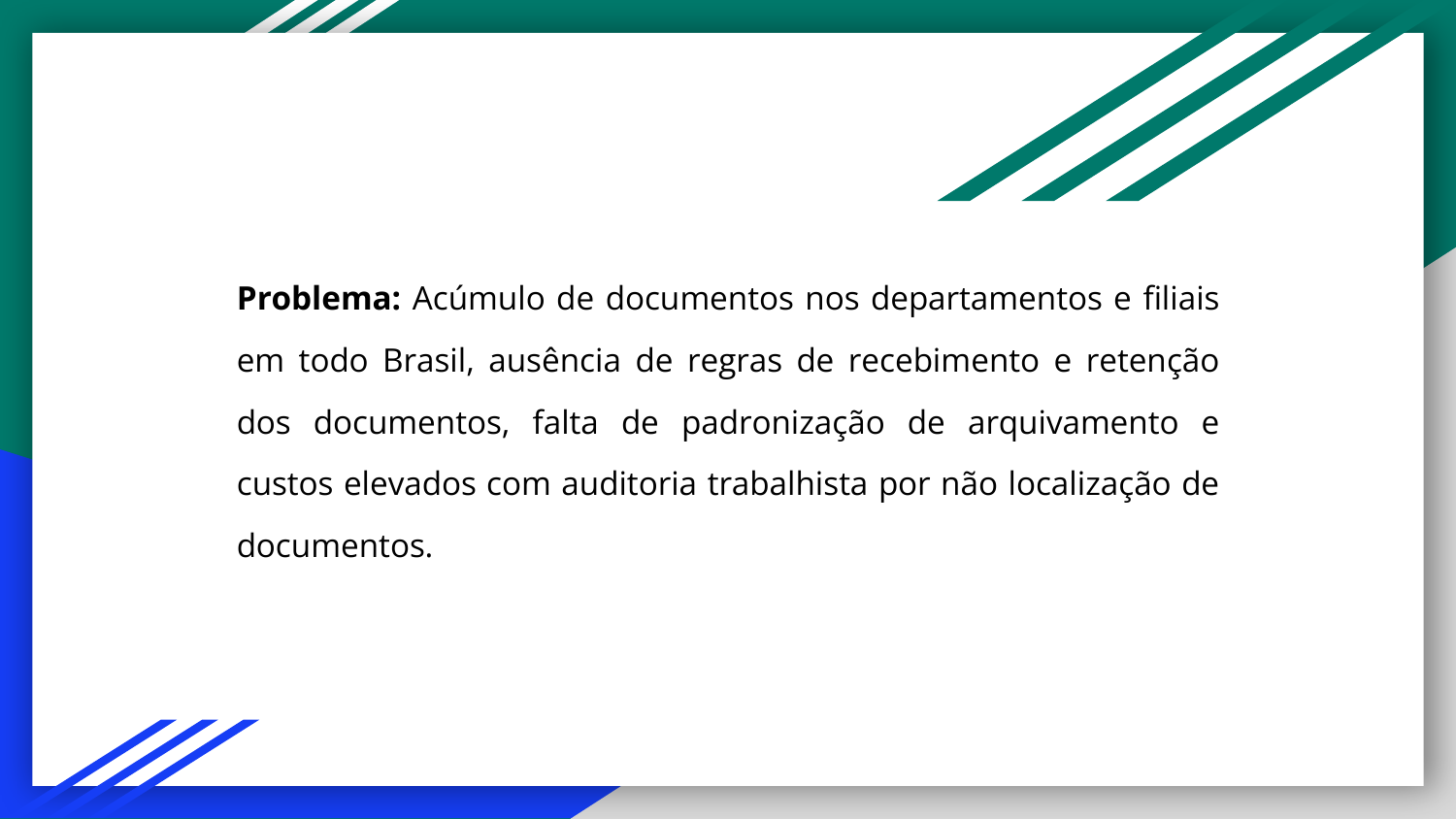

# Problema: Acúmulo de documentos nos departamentos e filiais em todo Brasil, ausência de regras de recebimento e retenção dos documentos, falta de padronização de arquivamento e custos elevados com auditoria trabalhista por não localização de documentos.